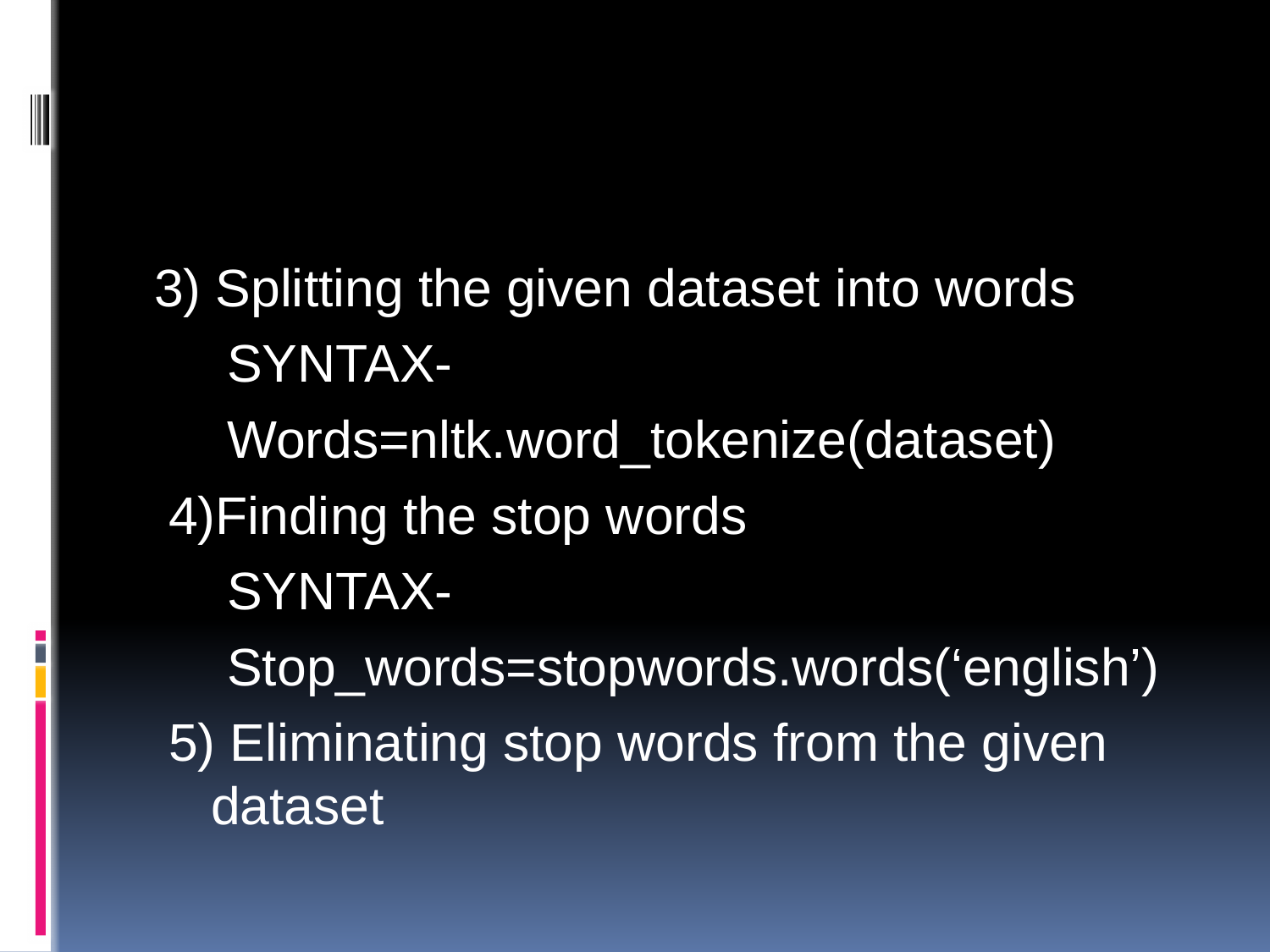

#
 3) Splitting the given dataset into words
      SYNTAX-
      Words=nltk.word_tokenize(dataset)
  4)Finding the stop words
      SYNTAX-
      Stop_words=stopwords.words(‘english’)
  5) Eliminating stop words from the given dataset